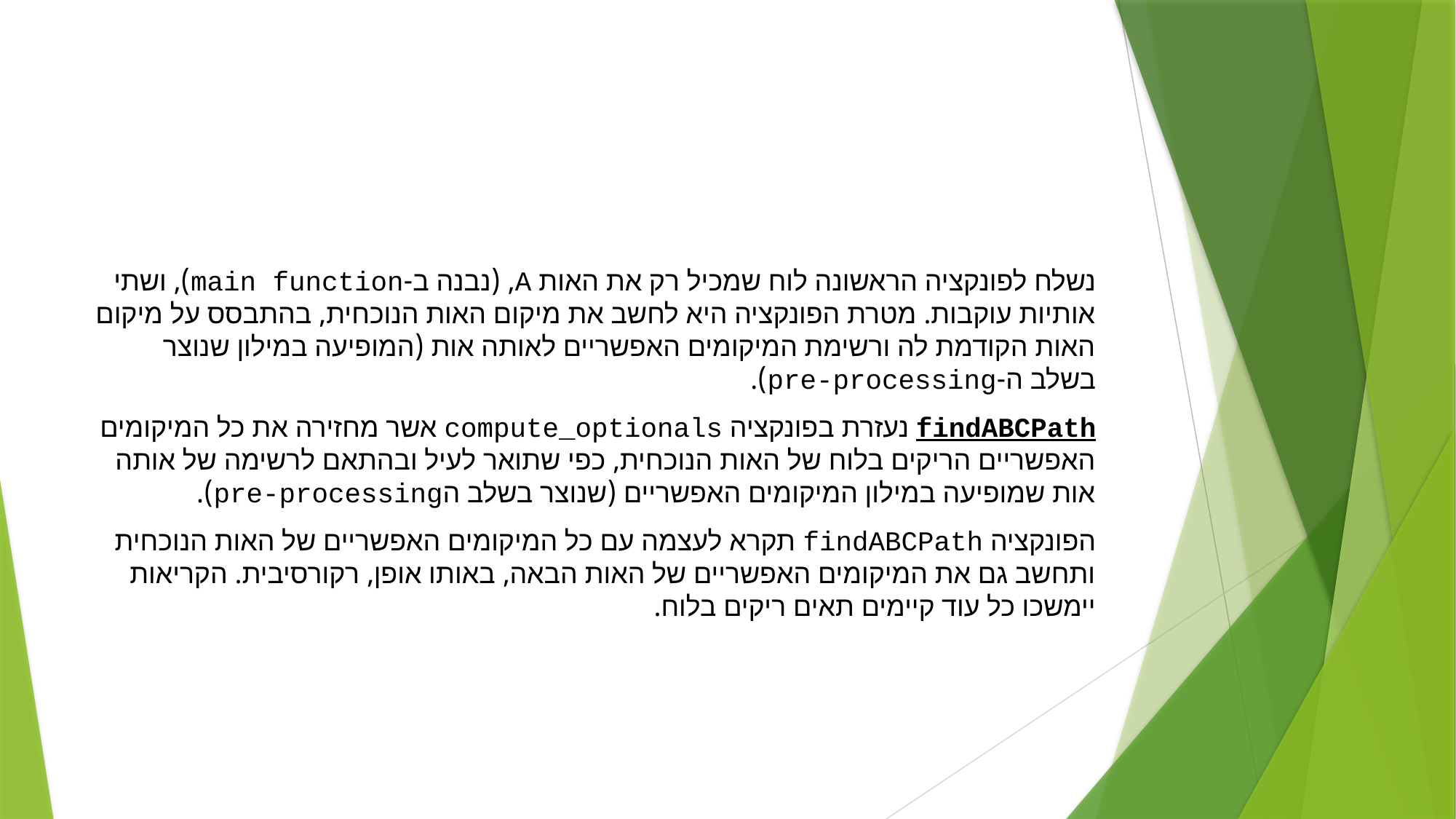

נשלח לפונקציה הראשונה לוח שמכיל רק את האות A, (נבנה ב-main function), ושתי אותיות עוקבות. מטרת הפונקציה היא לחשב את מיקום האות הנוכחית, בהתבסס על מיקום האות הקודמת לה ורשימת המיקומים האפשריים לאותה אות (המופיעה במילון שנוצר בשלב ה-pre-processing).
findABCPath נעזרת בפונקציה compute_optionals אשר מחזירה את כל המיקומים האפשריים הריקים בלוח של האות הנוכחית, כפי שתואר לעיל ובהתאם לרשימה של אותה אות שמופיעה במילון המיקומים האפשריים (שנוצר בשלב הpre-processing).
הפונקציה findABCPath תקרא לעצמה עם כל המיקומים האפשריים של האות הנוכחית ותחשב גם את המיקומים האפשריים של האות הבאה, באותו אופן, רקורסיבית. הקריאות יימשכו כל עוד קיימים תאים ריקים בלוח.